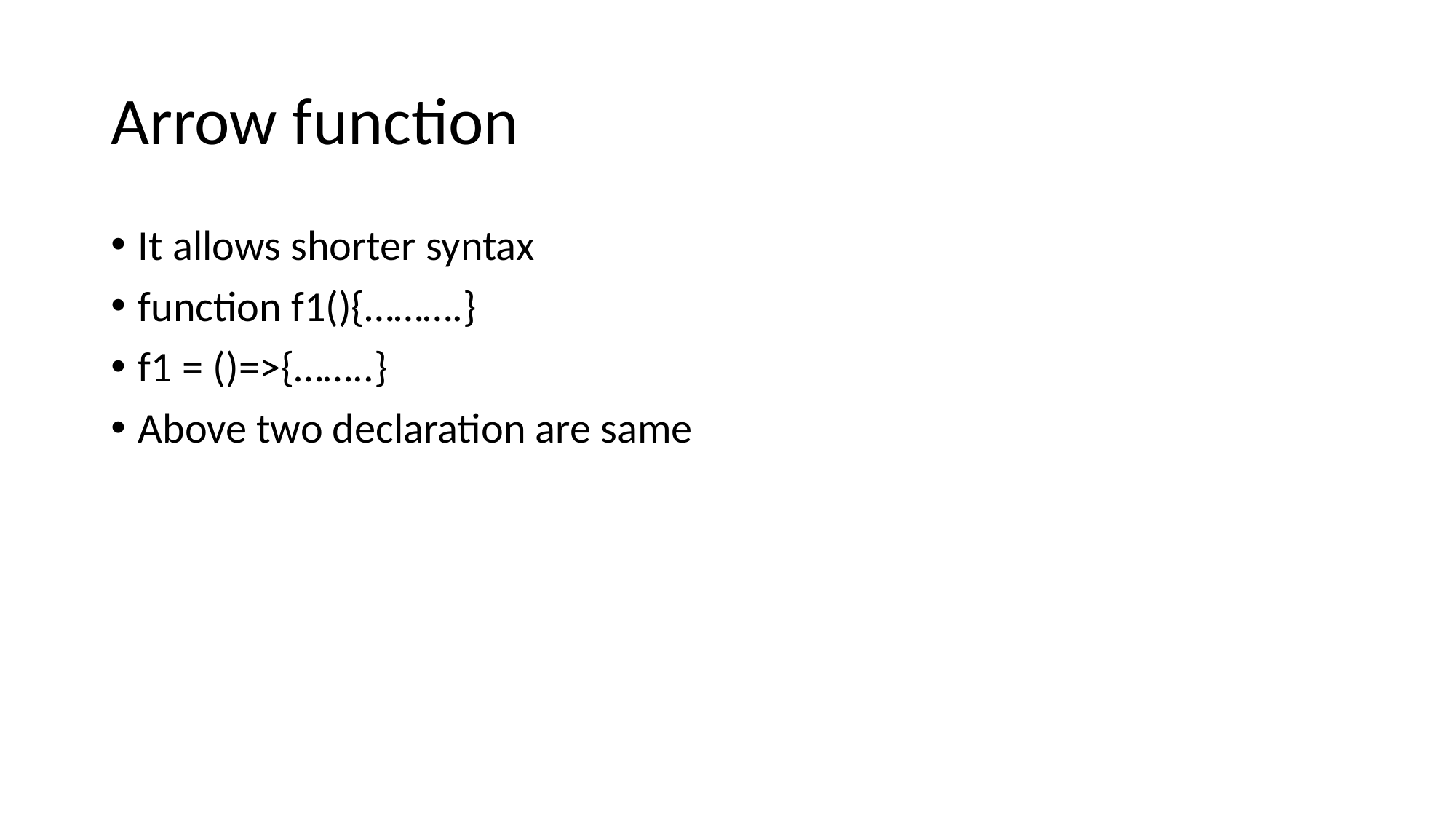

# Arrow function
It allows shorter syntax
function f1(){……….}
f1 = ()=>{……..}
Above two declaration are same